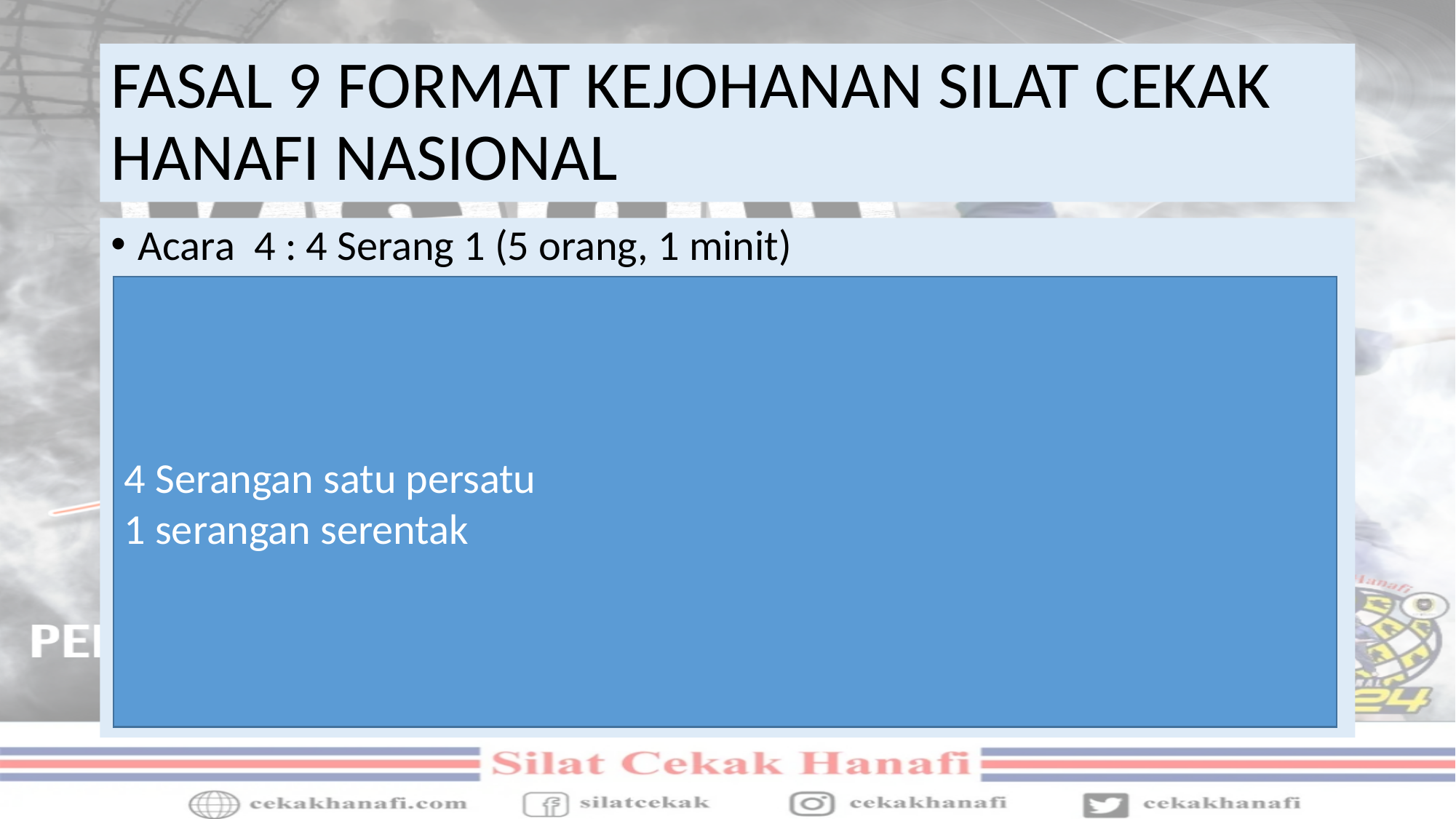

# FASAL 9 FORMAT KEJOHANAN SILAT CEKAK HANAFI NASIONAL
Acara  4 : 4 Serang 1 (5 orang, 1 minit)

4 Serangan satu persatu
1 serangan serentak